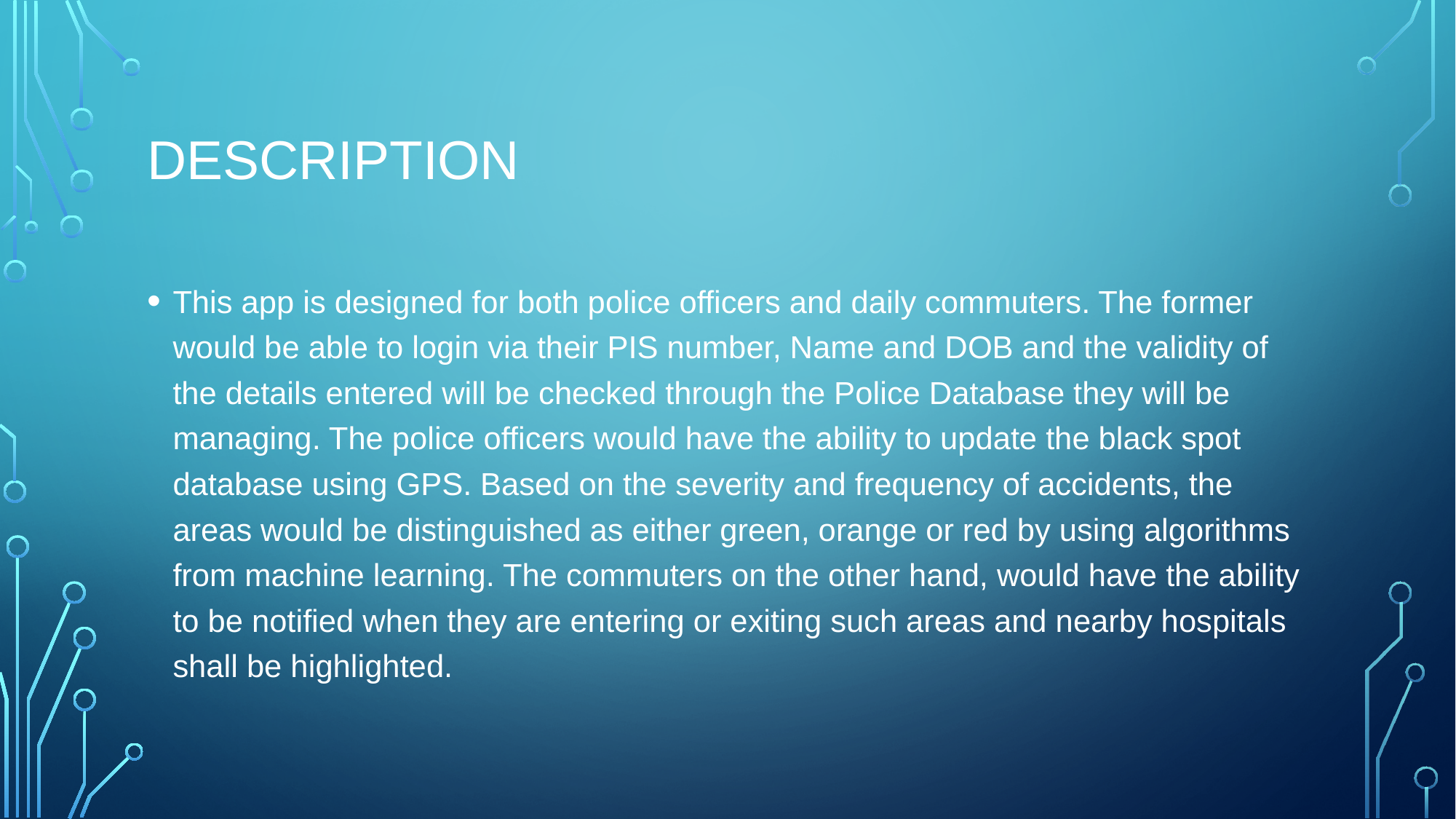

# DESCRIPTION
This app is designed for both police officers and daily commuters. The former would be able to login via their PIS number, Name and DOB and the validity of the details entered will be checked through the Police Database they will be managing. The police officers would have the ability to update the black spot database using GPS. Based on the severity and frequency of accidents, the areas would be distinguished as either green, orange or red by using algorithms from machine learning. The commuters on the other hand, would have the ability to be notified when they are entering or exiting such areas and nearby hospitals shall be highlighted.